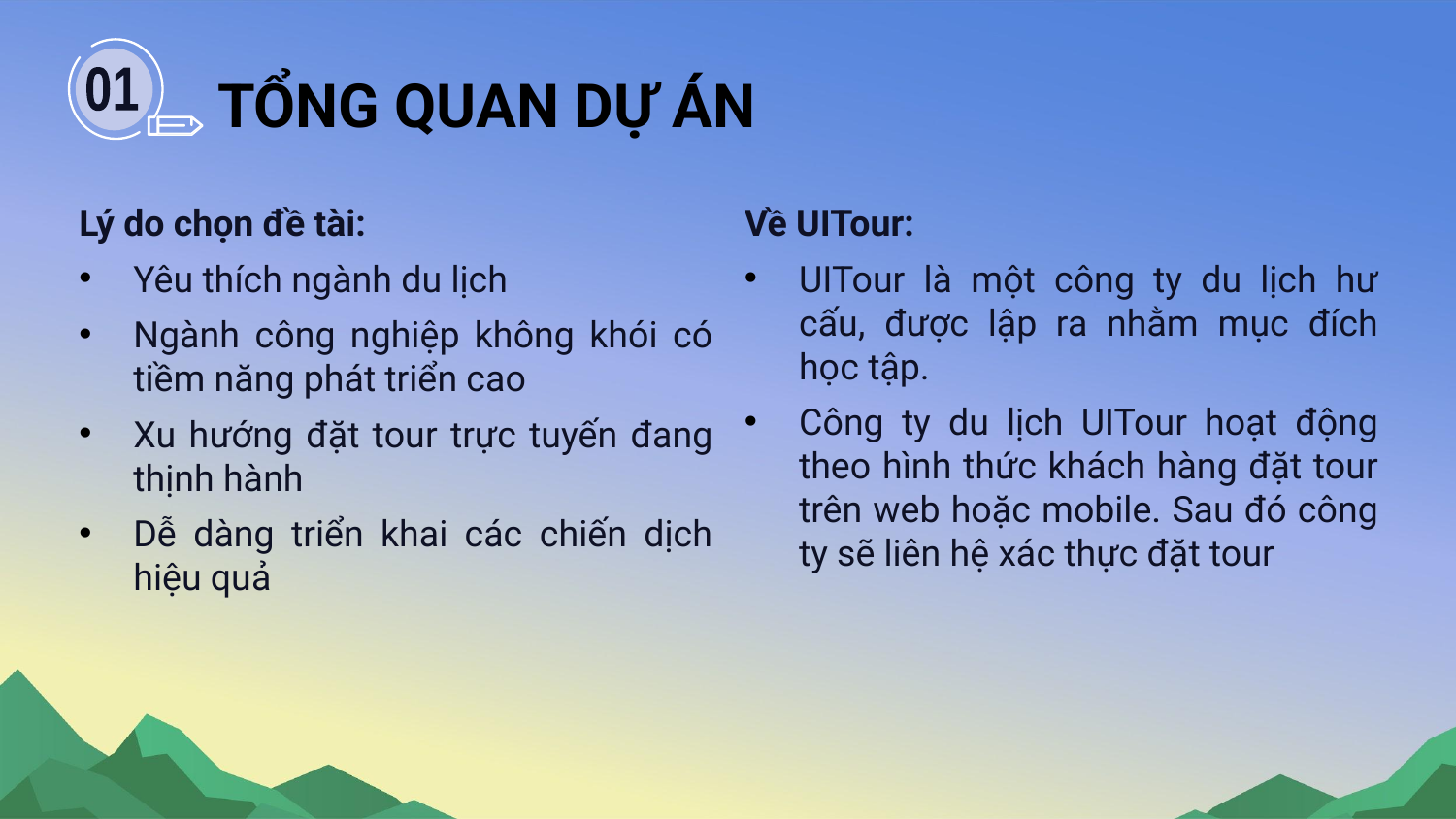

TỔNG QUAN DỰ ÁN
01
Lý do chọn đề tài:
Yêu thích ngành du lịch
Ngành công nghiệp không khói có tiềm năng phát triển cao
Xu hướng đặt tour trực tuyến đang thịnh hành
Dễ dàng triển khai các chiến dịch hiệu quả
Về UITour:
UITour là một công ty du lịch hư cấu, được lập ra nhằm mục đích học tập.
Công ty du lịch UITour hoạt động theo hình thức khách hàng đặt tour trên web hoặc mobile. Sau đó công ty sẽ liên hệ xác thực đặt tour